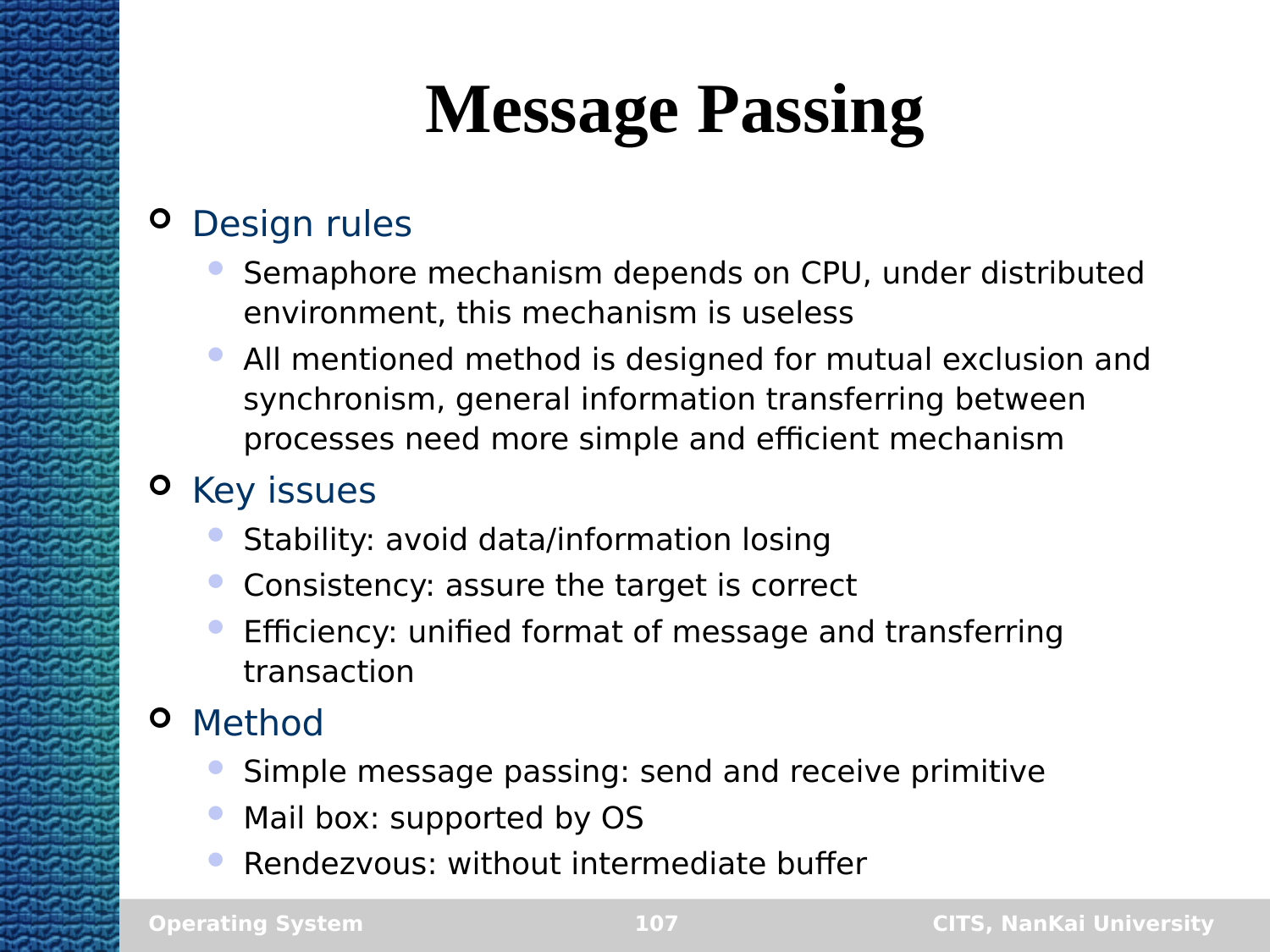

# Message Passing
Design rules
Semaphore mechanism depends on CPU, under distributed environment, this mechanism is useless
All mentioned method is designed for mutual exclusion and synchronism, general information transferring between processes need more simple and efficient mechanism
Key issues
Stability: avoid data/information losing
Consistency: assure the target is correct
Efficiency: unified format of message and transferring transaction
Method
Simple message passing: send and receive primitive
Mail box: supported by OS
Rendezvous: without intermediate buffer
Operating System
107
CITS, NanKai University